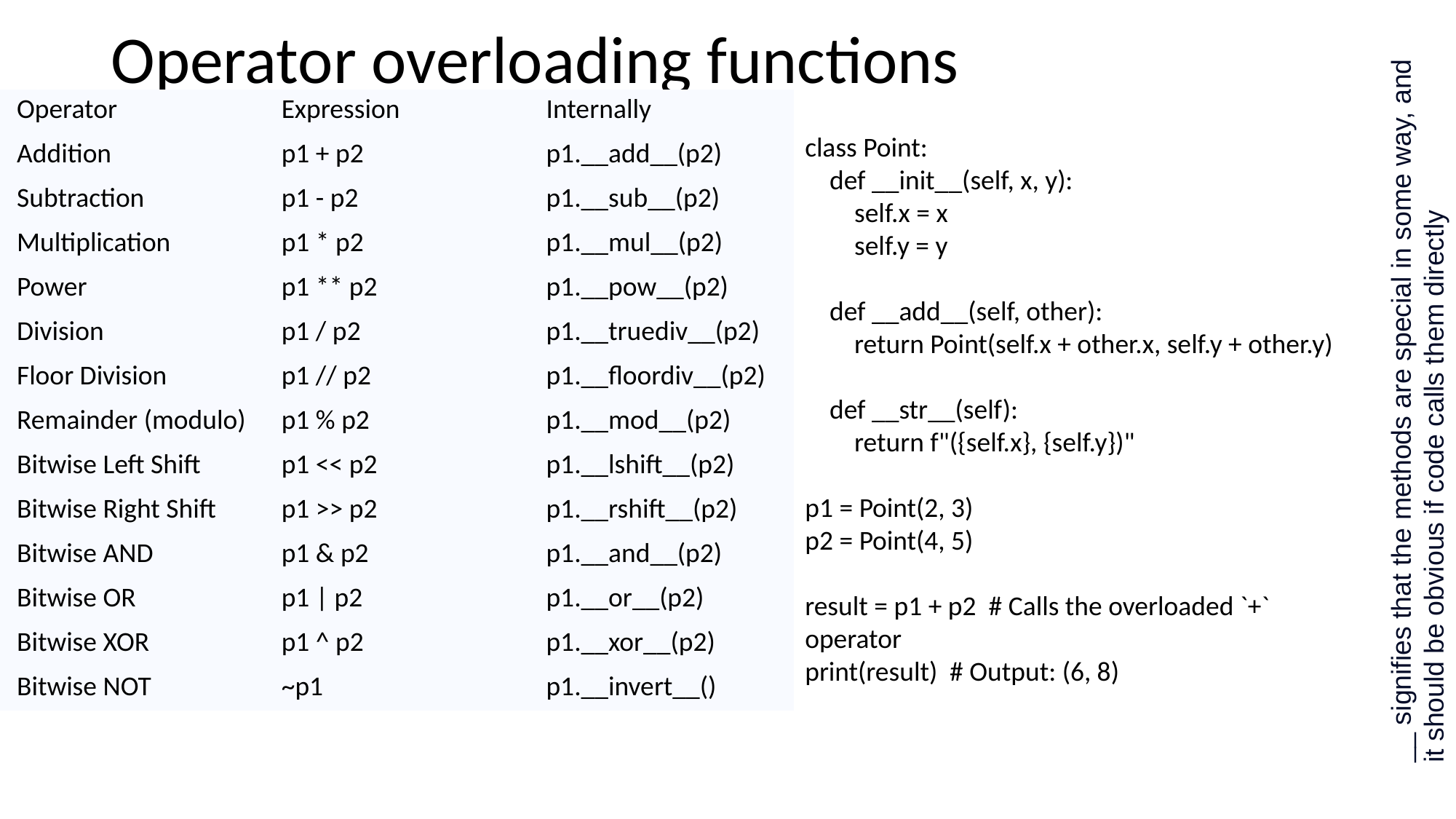

# Operator overloading functions
| Operator | Expression | Internally |
| --- | --- | --- |
| Addition | p1 + p2 | p1.\_\_add\_\_(p2) |
| Subtraction | p1 - p2 | p1.\_\_sub\_\_(p2) |
| Multiplication | p1 \* p2 | p1.\_\_mul\_\_(p2) |
| Power | p1 \*\* p2 | p1.\_\_pow\_\_(p2) |
| Division | p1 / p2 | p1.\_\_truediv\_\_(p2) |
| Floor Division | p1 // p2 | p1.\_\_floordiv\_\_(p2) |
| Remainder (modulo) | p1 % p2 | p1.\_\_mod\_\_(p2) |
| Bitwise Left Shift | p1 << p2 | p1.\_\_lshift\_\_(p2) |
| Bitwise Right Shift | p1 >> p2 | p1.\_\_rshift\_\_(p2) |
| Bitwise AND | p1 & p2 | p1.\_\_and\_\_(p2) |
| Bitwise OR | p1 | p2 | p1.\_\_or\_\_(p2) |
| Bitwise XOR | p1 ^ p2 | p1.\_\_xor\_\_(p2) |
| Bitwise NOT | ~p1 | p1.\_\_invert\_\_() |
class Point:
    def __init__(self, x, y):
        self.x = x
        self.y = y

    def __add__(self, other):
        return Point(self.x + other.x, self.y + other.y)

    def __str__(self):
        return f"({self.x}, {self.y})"

p1 = Point(2, 3)
p2 = Point(4, 5)

result = p1 + p2  # Calls the overloaded `+` operator
print(result)  # Output: (6, 8)
__ signifies that the methods are special in some way, and it should be obvious if code calls them directly